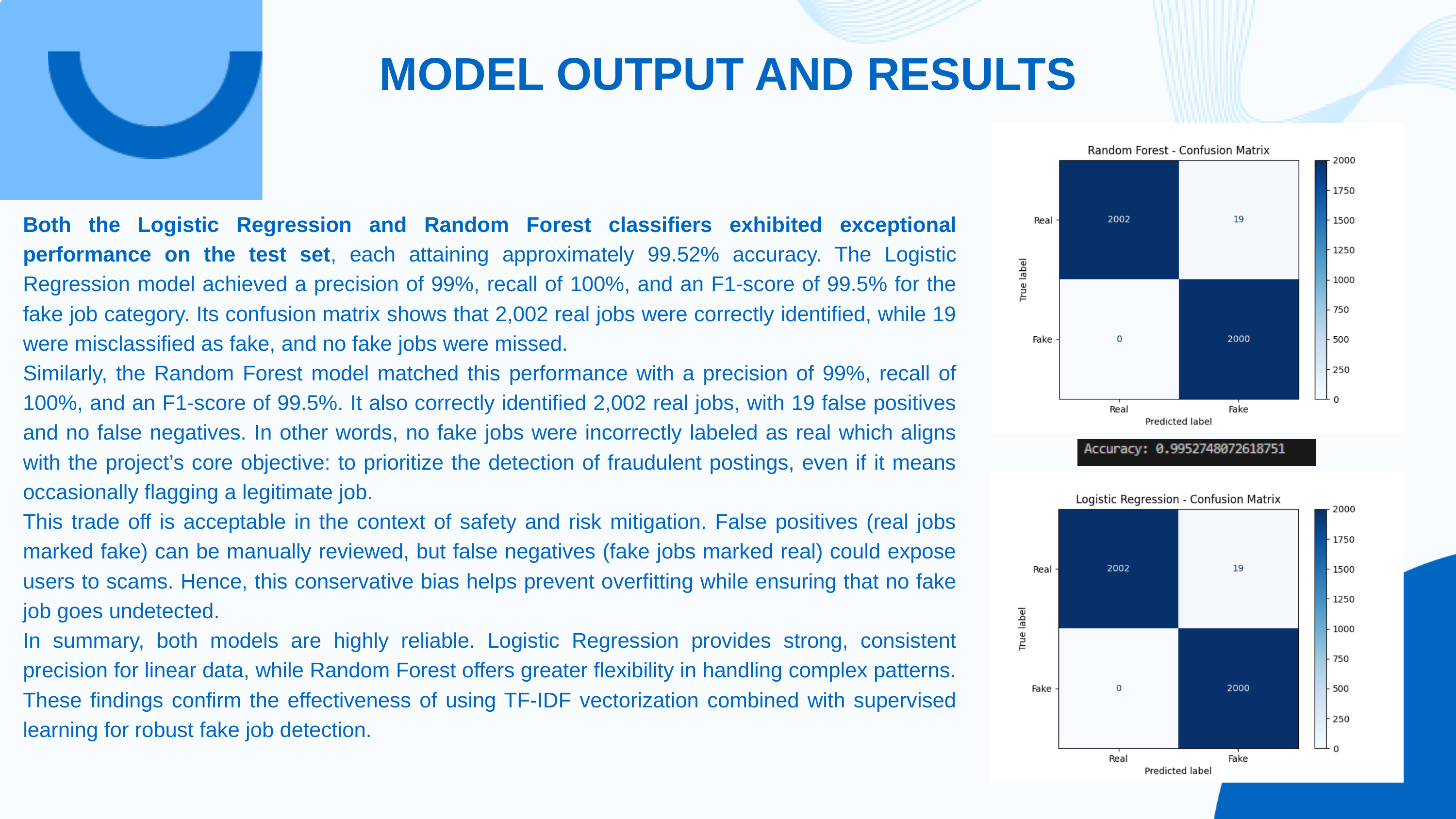

MODEL OUTPUT AND RESULTS

Both the Logistic Regression and Random Forest classifiers exhibited exceptional performance on the test set, each attaining approximately 99.52% accuracy. The Logistic Regression model achieved a precision of 99%, recall of 100%, and an F1-score of 99.5% for the fake job category. Its confusion matrix shows that 2,002 real jobs were correctly identified, while 19 were misclassified as fake, and no fake jobs were missed.
Similarly, the Random Forest model matched this performance with a precision of 99%, recall of 100%, and an F1-score of 99.5%. It also correctly identified 2,002 real jobs, with 19 false positives and no false negatives. In other words, no fake jobs were incorrectly labeled as real which aligns with the project’s core objective: to prioritize the detection of fraudulent postings, even if it means occasionally flagging a legitimate job.
This trade off is acceptable in the context of safety and risk mitigation. False positives (real jobs marked fake) can be manually reviewed, but false negatives (fake jobs marked real) could expose users to scams. Hence, this conservative bias helps prevent overfitting while ensuring that no fake job goes undetected.
In summary, both models are highly reliable. Logistic Regression provides strong, consistent precision for linear data, while Random Forest offers greater flexibility in handling complex patterns. These findings confirm the effectiveness of using TF-IDF vectorization combined with supervised learning for robust fake job detection.